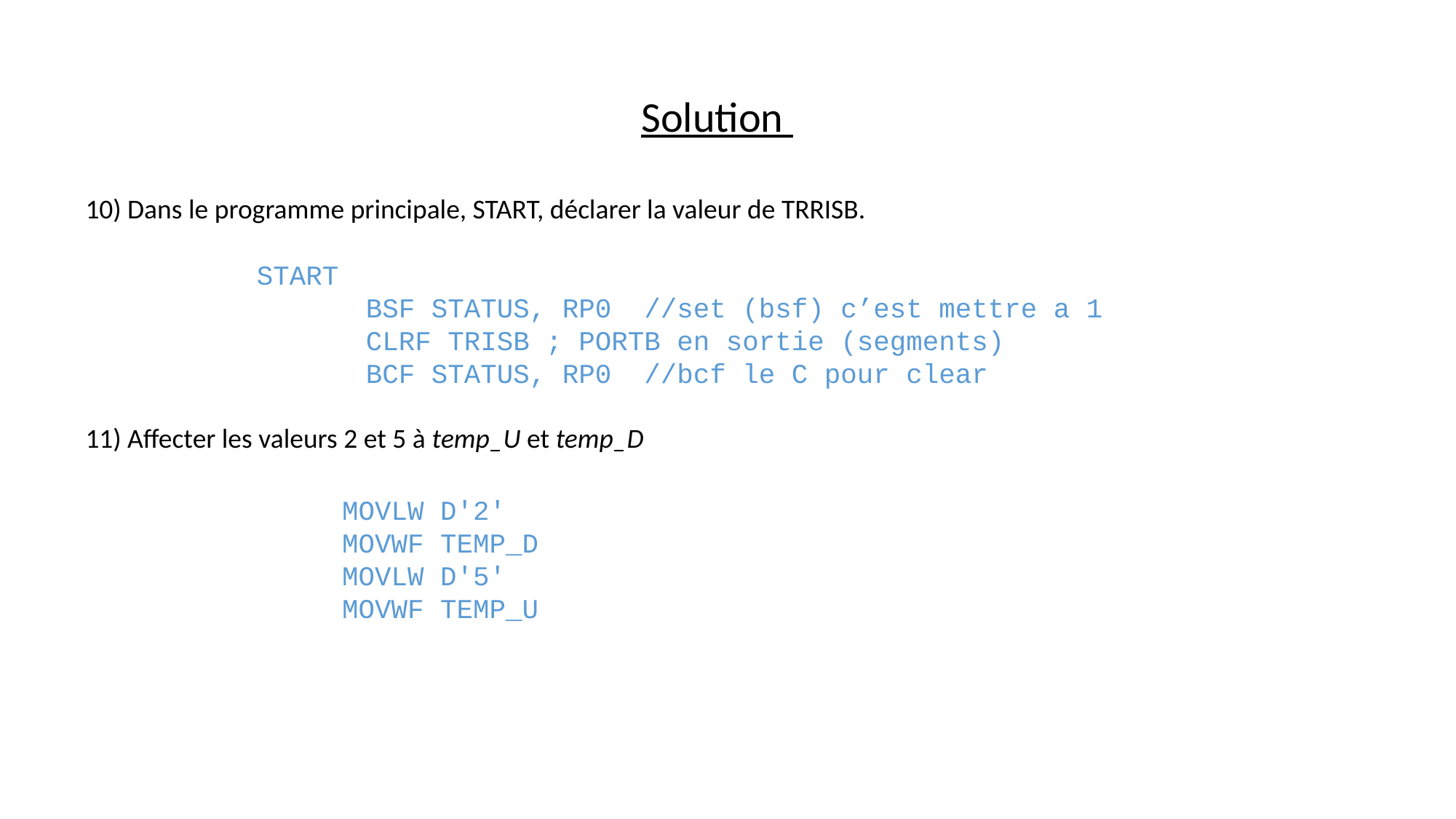

Solution

10) Dans le programme principale, START, déclarer la valeur de TRRISB.

11) Affecter les valeurs 2 et 5 à temp_U et temp_D

START
	BSF STATUS, RP0  //set (bsf) c’est mettre a 1
	CLRF TRISB ; PORTB en sortie (segments)
	BCF STATUS, RP0  //bcf le C pour clear
MOVLW D'2'
MOVWF TEMP_D
MOVLW D'5'
MOVWF TEMP_U